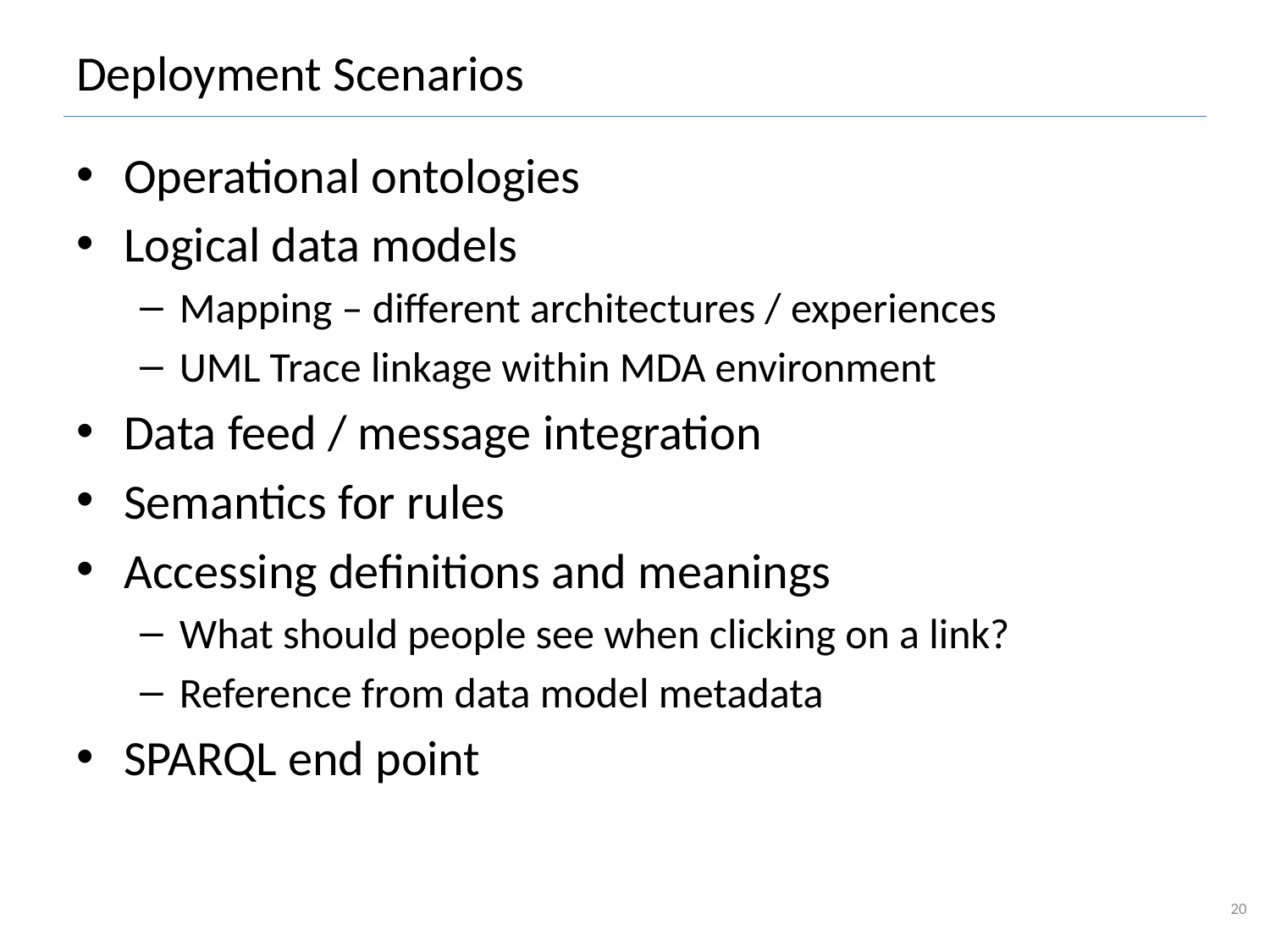

# Deployment Scenarios
Operational ontologies
Logical data models
Mapping – different architectures / experiences
UML Trace linkage within MDA environment
Data feed / message integration
Semantics for rules
Accessing definitions and meanings
What should people see when clicking on a link?
Reference from data model metadata
SPARQL end point
20